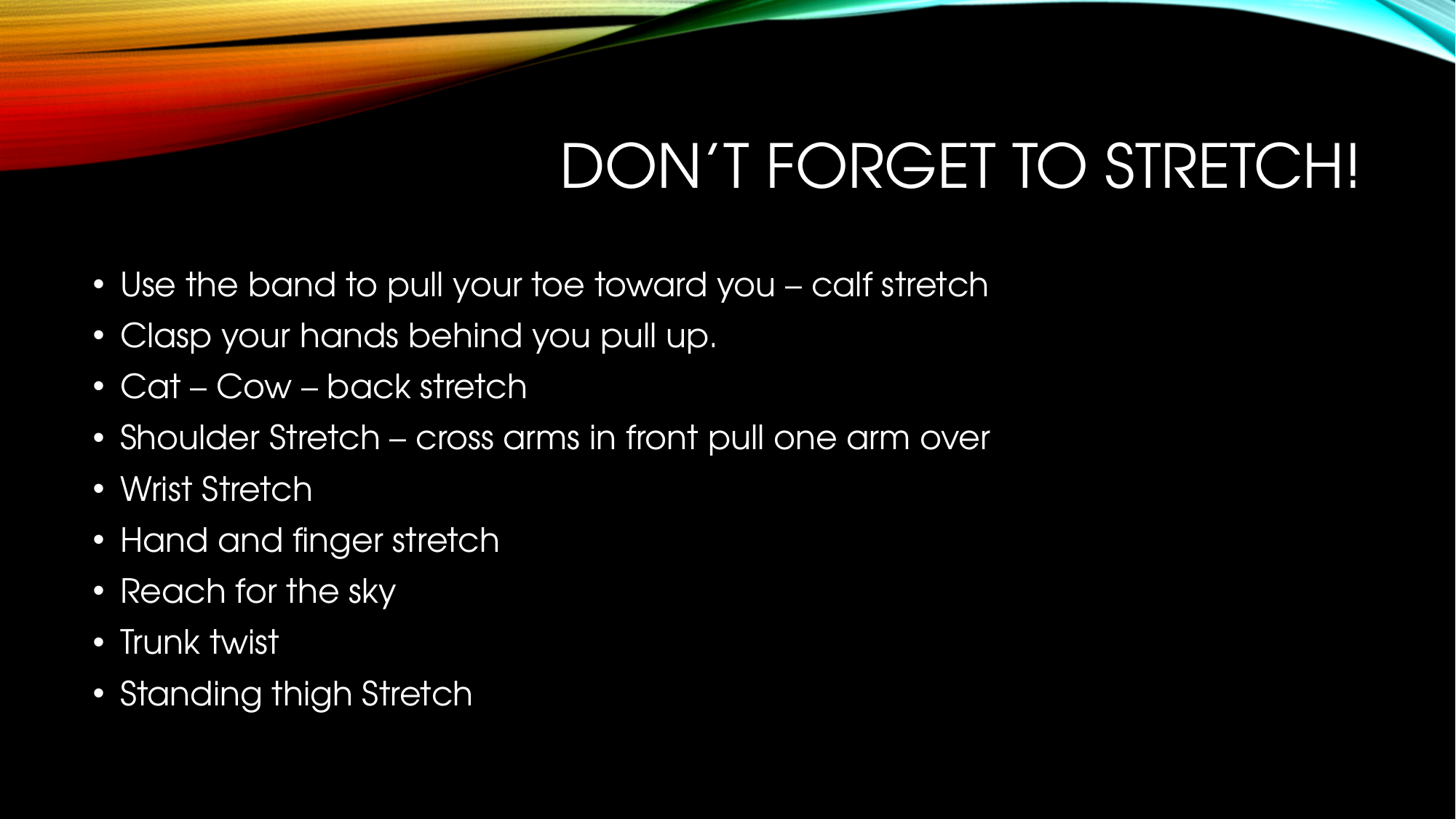

# Don’t forget to stretch!
Use the band to pull your toe toward you – calf stretch
Clasp your hands behind you pull up.
Cat – Cow – back stretch
Shoulder Stretch – cross arms in front pull one arm over
Wrist Stretch
Hand and finger stretch
Reach for the sky
Trunk twist
Standing thigh Stretch